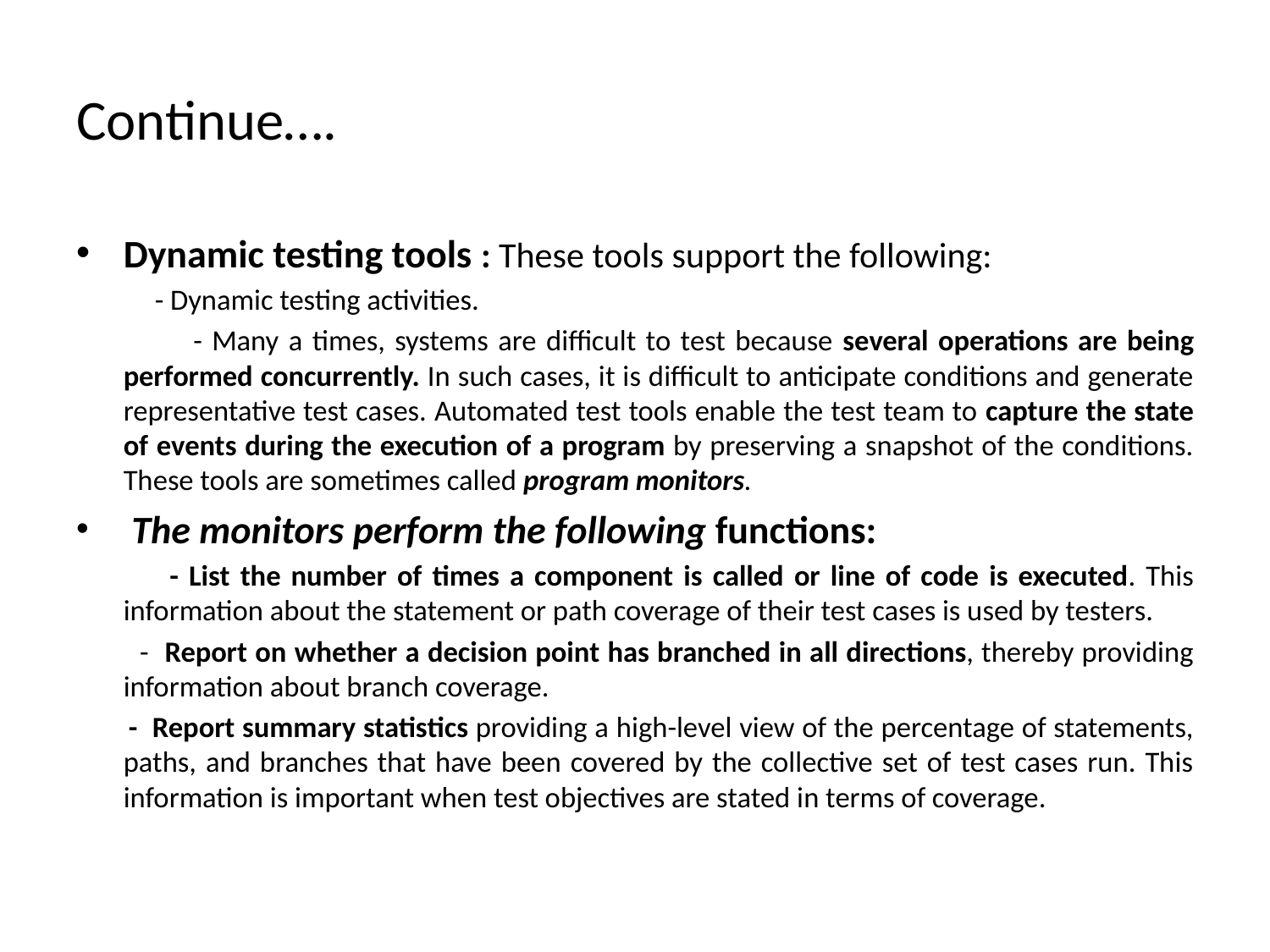

# Continue….
Dynamic testing tools : These tools support the following:
            - Dynamic testing activities.
            - Many a times, systems are difficult to test because several operations are being performed concurrently. In such cases, it is difficult to anticipate conditions and generate representative test cases. Automated test tools enable the test team to capture the state of events during the execution of a program by preserving a snapshot of the conditions. These tools are sometimes called program monitors.
 The monitors perform the following functions:
         - List the number of times a component is called or line of code is executed. This information about the statement or path coverage of their test cases is used by testers.
        -  Report on whether a decision point has branched in all directions, thereby providing information about branch coverage.
       -  Report summary statistics providing a high-level view of the percentage of statements, paths, and branches that have been covered by the collective set of test cases run. This information is important when test objectives are stated in terms of coverage.